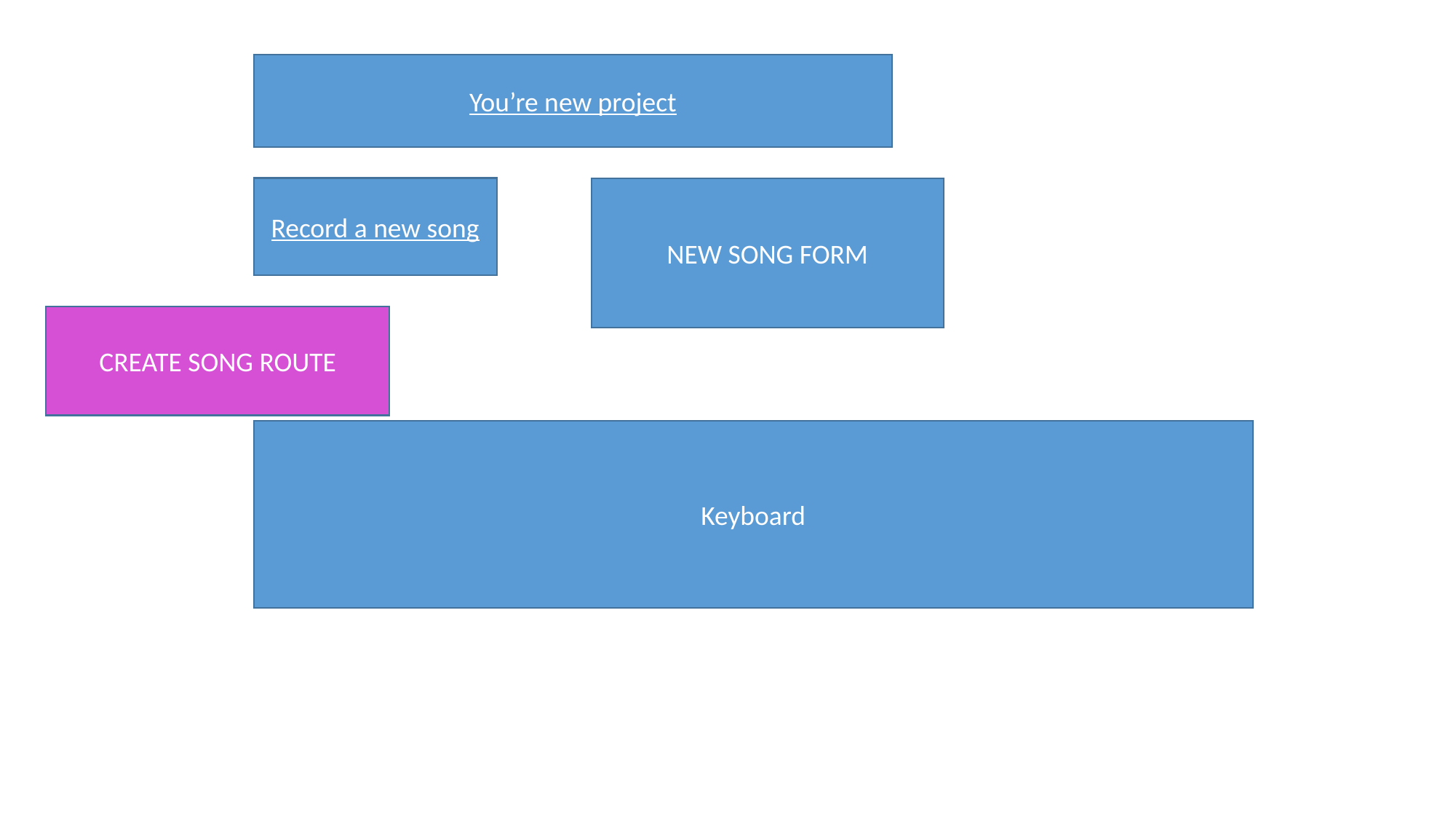

You’re new project
Record a new song
NEW SONG FORM
CREATE SONG ROUTE
Keyboard